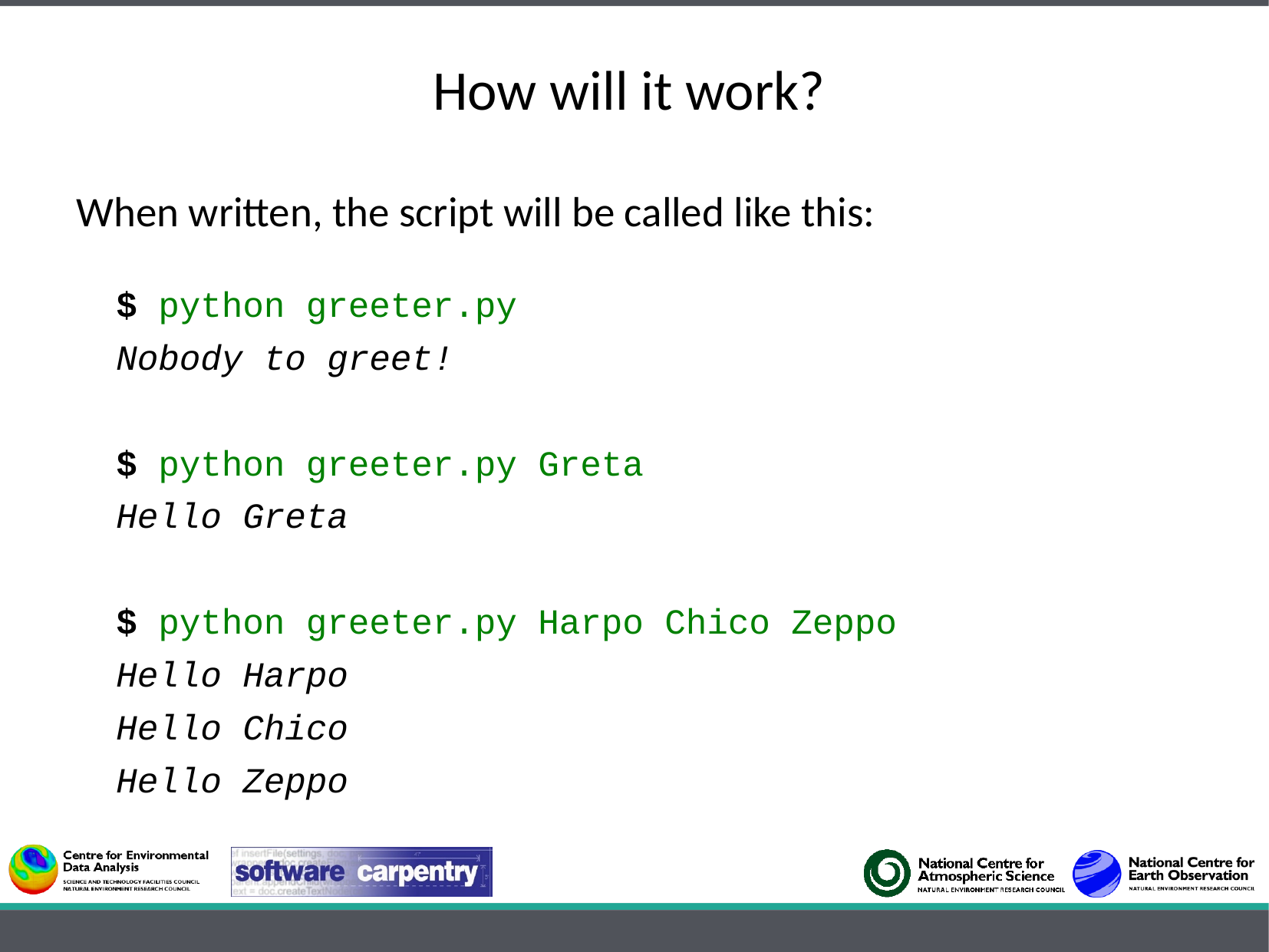

How will it work?
When written, the script will be called like this:
$ python greeter.py
Nobody to greet!

$ python greeter.py Greta
Hello Greta

$ python greeter.py Harpo Chico Zeppo
Hello Harpo
Hello Chico
Hello Zeppo